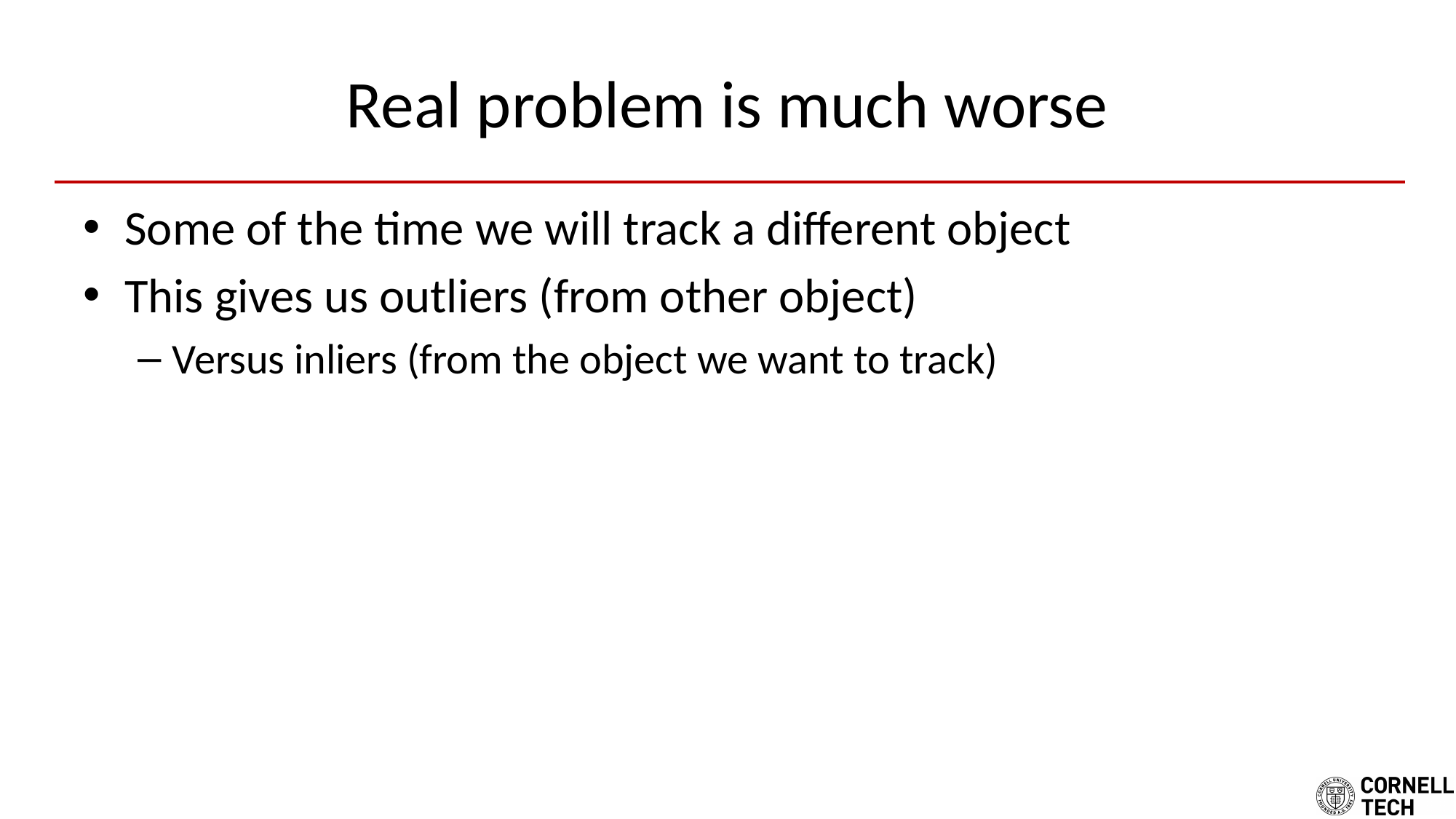

# Real problem is much worse
Some of the time we will track a different object
This gives us outliers (from other object)
Versus inliers (from the object we want to track)